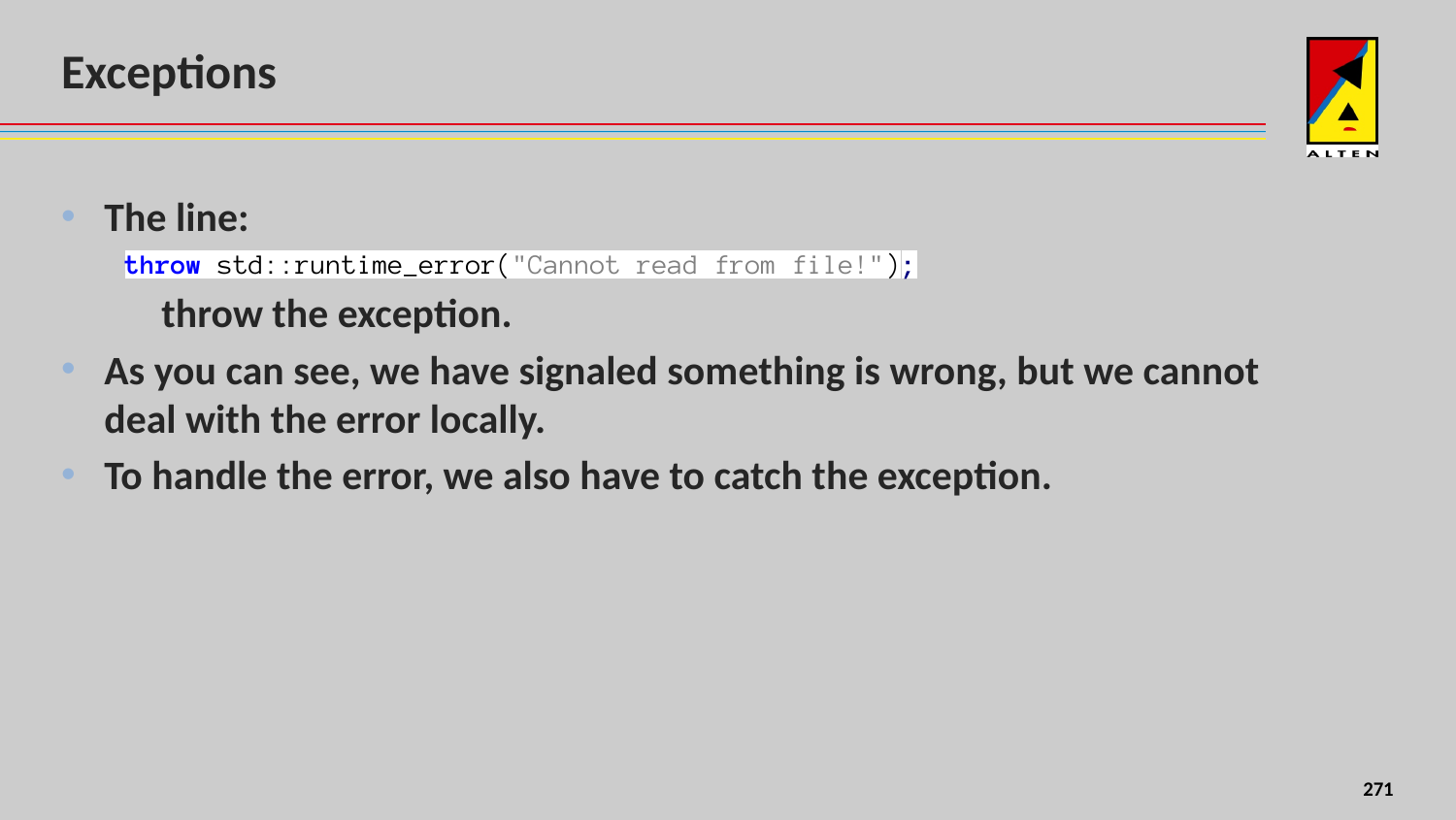

# Exceptions
The line:
throw std::runtime_error("Cannot read from file!");
    throw the exception.
As you can see, we have signaled something is wrong, but we cannot deal with the error locally.
To handle the error, we also have to catch the exception.
271